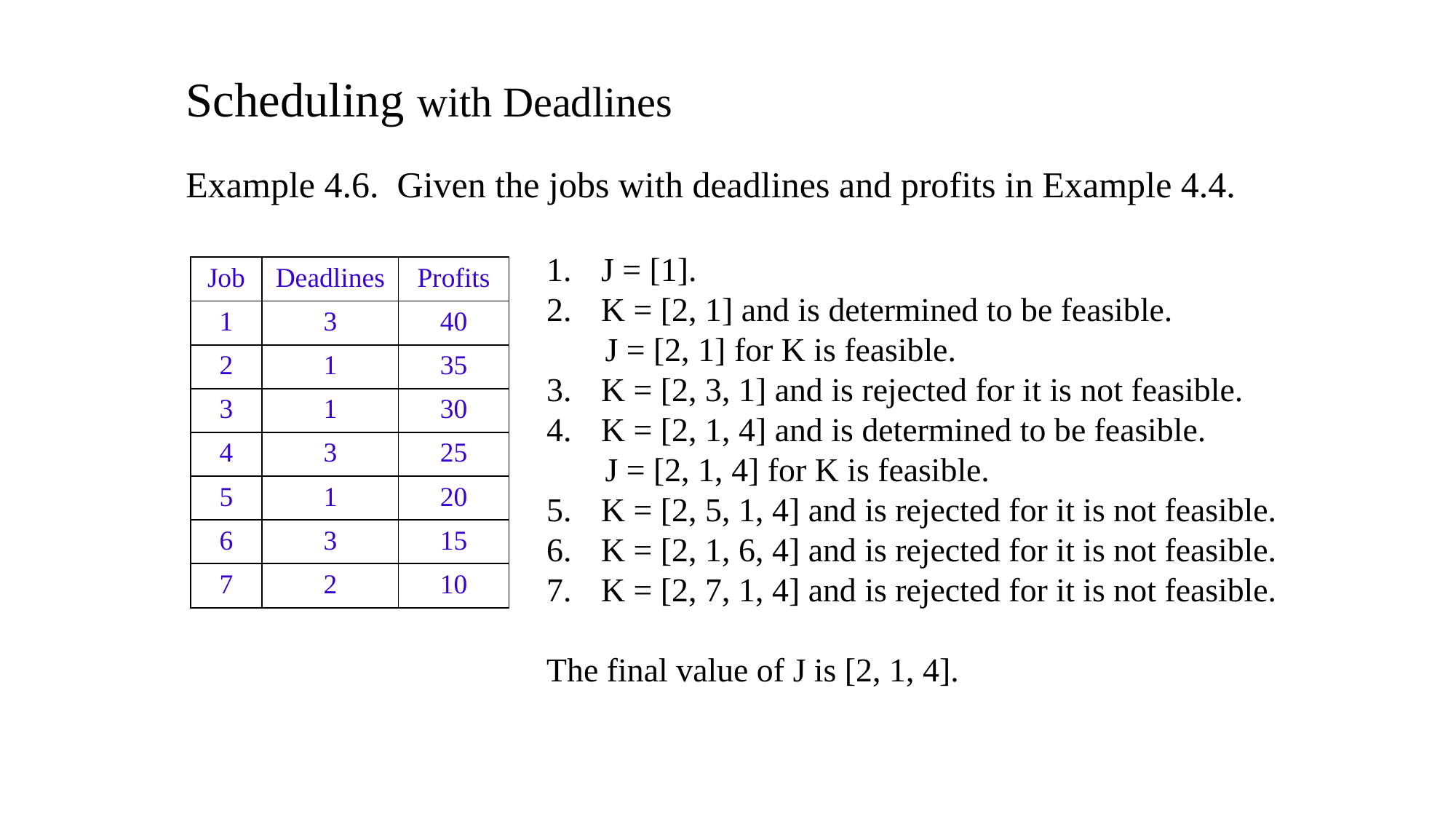

Scheduling with Deadlines
Example 4.6.  Given the jobs with deadlines and profits in Example 4.4.
J = [1].
K = [2, 1] and is determined to be feasible.
       J = [2, 1] for K is feasible.
K = [2, 3, 1] and is rejected for it is not feasible.
K = [2, 1, 4] and is determined to be feasible.
       J = [2, 1, 4] for K is feasible.
K = [2, 5, 1, 4] and is rejected for it is not feasible.
K = [2, 1, 6, 4] and is rejected for it is not feasible.
K = [2, 7, 1, 4] and is rejected for it is not feasible.

The final value of J is [2, 1, 4].
| Job | Deadlines | Profits |
| --- | --- | --- |
| 1 | 3 | 40 |
| 2 | 1 | 35 |
| 3 | 1 | 30 |
| 4 | 3 | 25 |
| 5 | 1 | 20 |
| 6 | 3 | 15 |
| 7 | 2 | 10 |